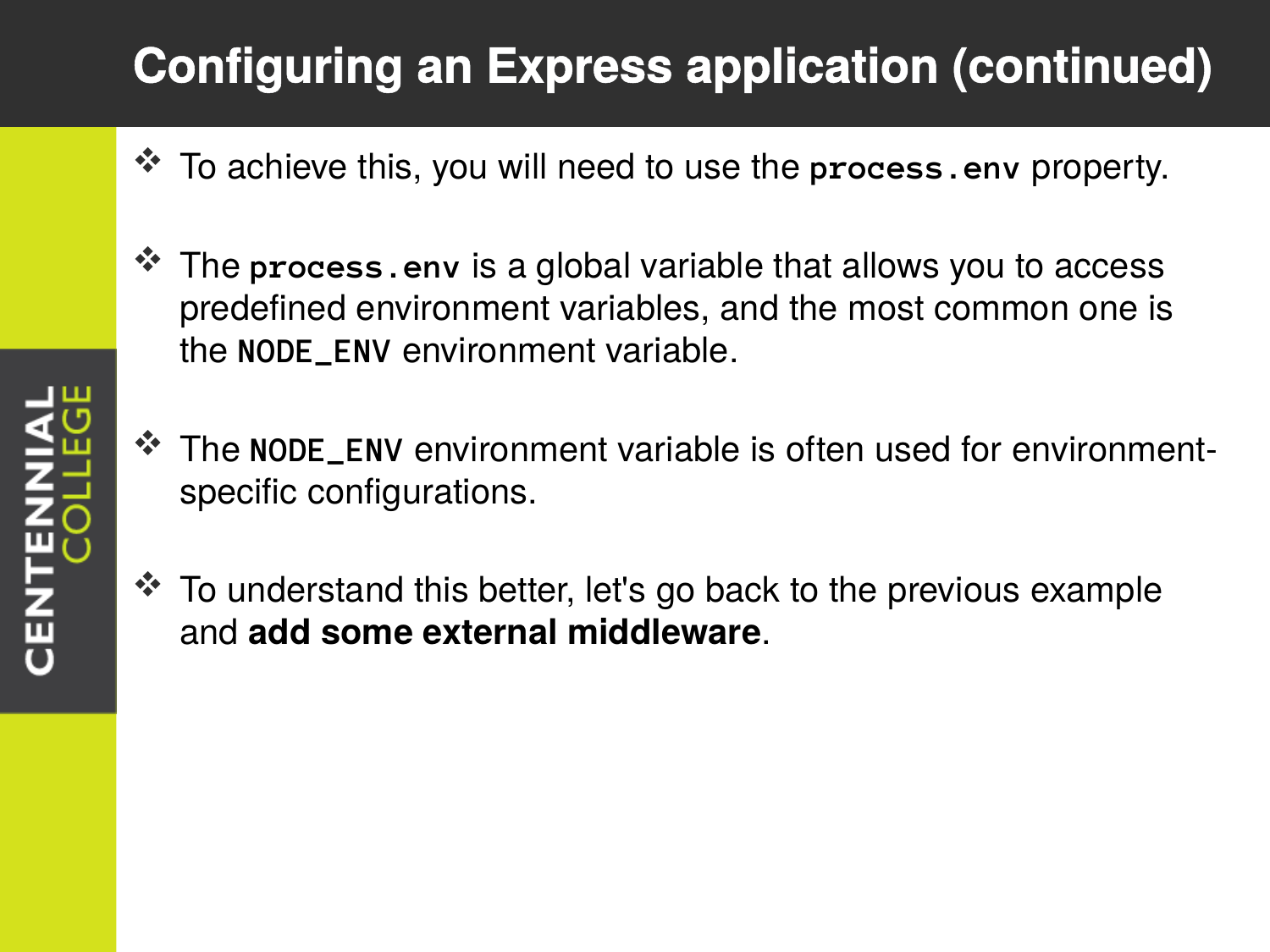

# Configuring an Express application (continued)
To achieve this, you will need to use the process.env property.

The process.env is a global variable that allows you to access predefined environment variables, and the most common one is the NODE_ENV environment variable.

The NODE_ENV environment variable is often used for environment-specific configurations.

To understand this better, let's go back to the previous example and add some external middleware.